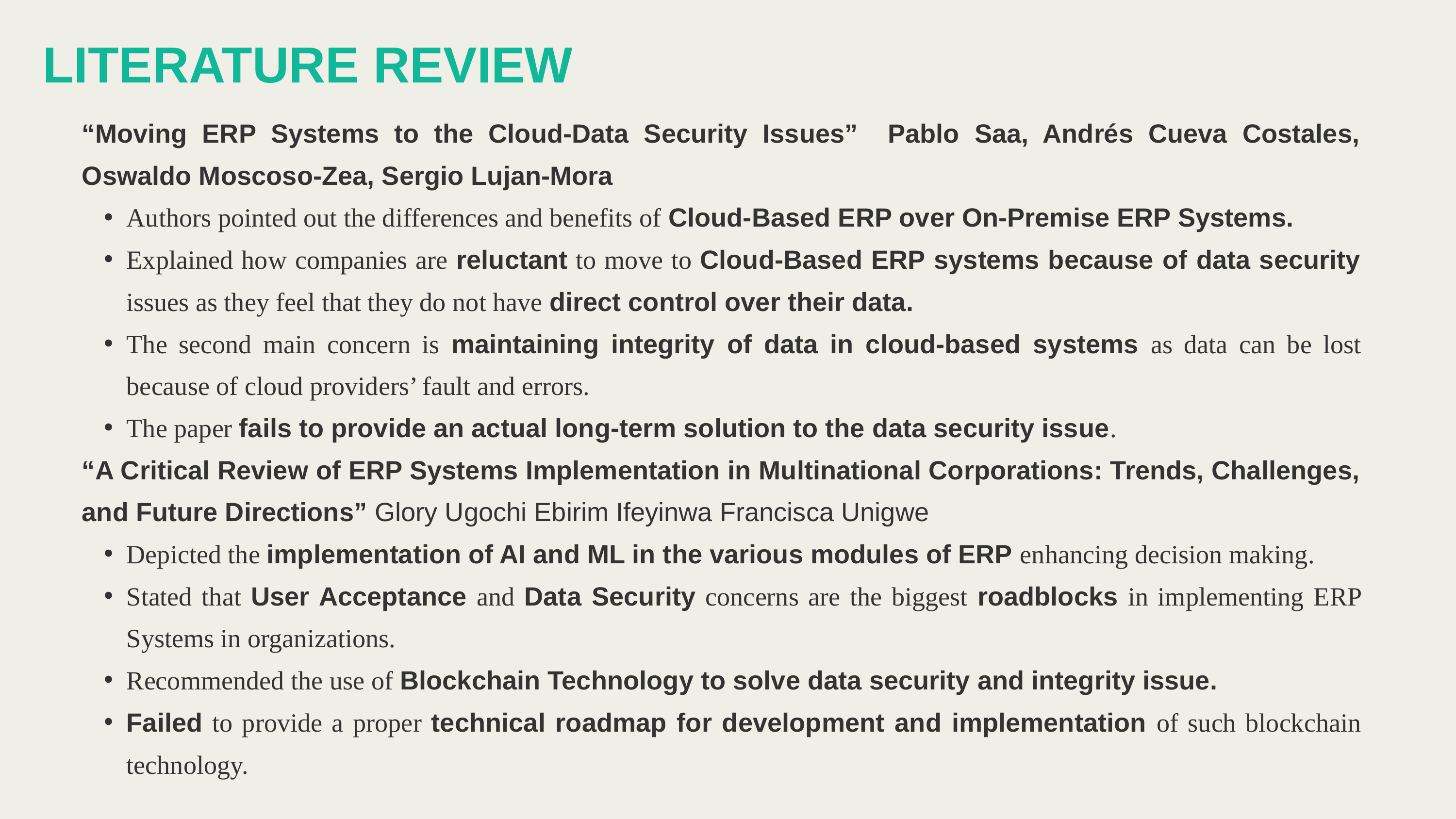

LITERATURE REVIEW
“Moving ERP Systems to the Cloud-Data Security Issues”  Pablo Saa, Andrés Cueva Costales, Oswaldo Moscoso-Zea, Sergio Lujan-Mora
Authors pointed out the differences and benefits of Cloud-Based ERP over On-Premise ERP Systems.
Explained how companies are reluctant to move to Cloud-Based ERP systems because of data security issues as they feel that they do not have direct control over their data.
The second main concern is maintaining integrity of data in cloud-based systems as data can be lost because of cloud providers’ fault and errors.
The paper fails to provide an actual long-term solution to the data security issue.
“A Critical Review of ERP Systems Implementation in Multinational Corporations: Trends, Challenges, and Future Directions” Glory Ugochi Ebirim Ifeyinwa Francisca Unigwe
Depicted the implementation of AI and ML in the various modules of ERP enhancing decision making.
Stated that User Acceptance and Data Security concerns are the biggest roadblocks in implementing ERP Systems in organizations.
Recommended the use of Blockchain Technology to solve data security and integrity issue.
Failed to provide a proper technical roadmap for development and implementation of such blockchain technology.